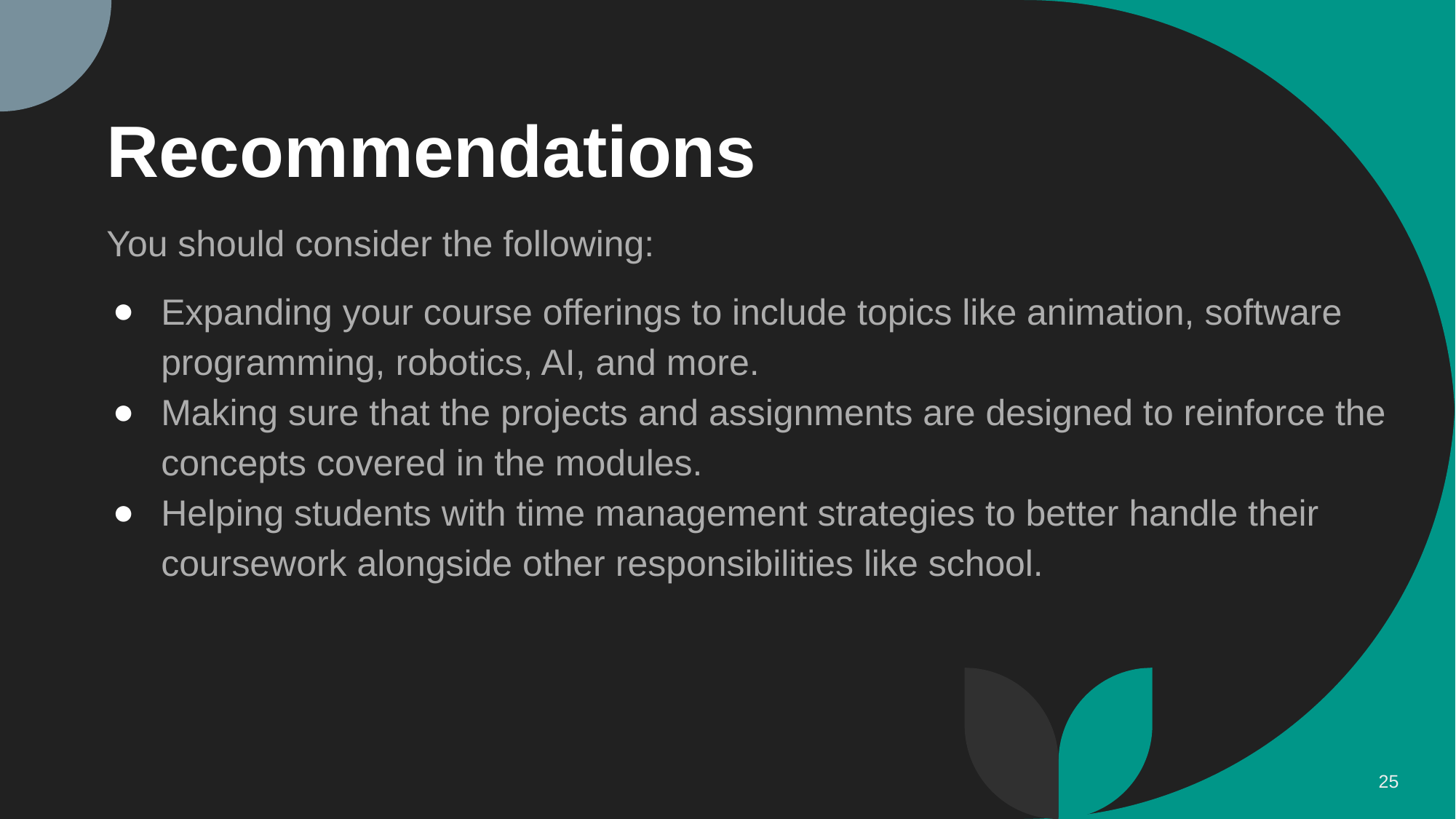

# Recommendations
You should consider the following:
Expanding your course offerings to include topics like animation, software programming, robotics, AI, and more.
Making sure that the projects and assignments are designed to reinforce the concepts covered in the modules.
Helping students with time management strategies to better handle their coursework alongside other responsibilities like school.
25